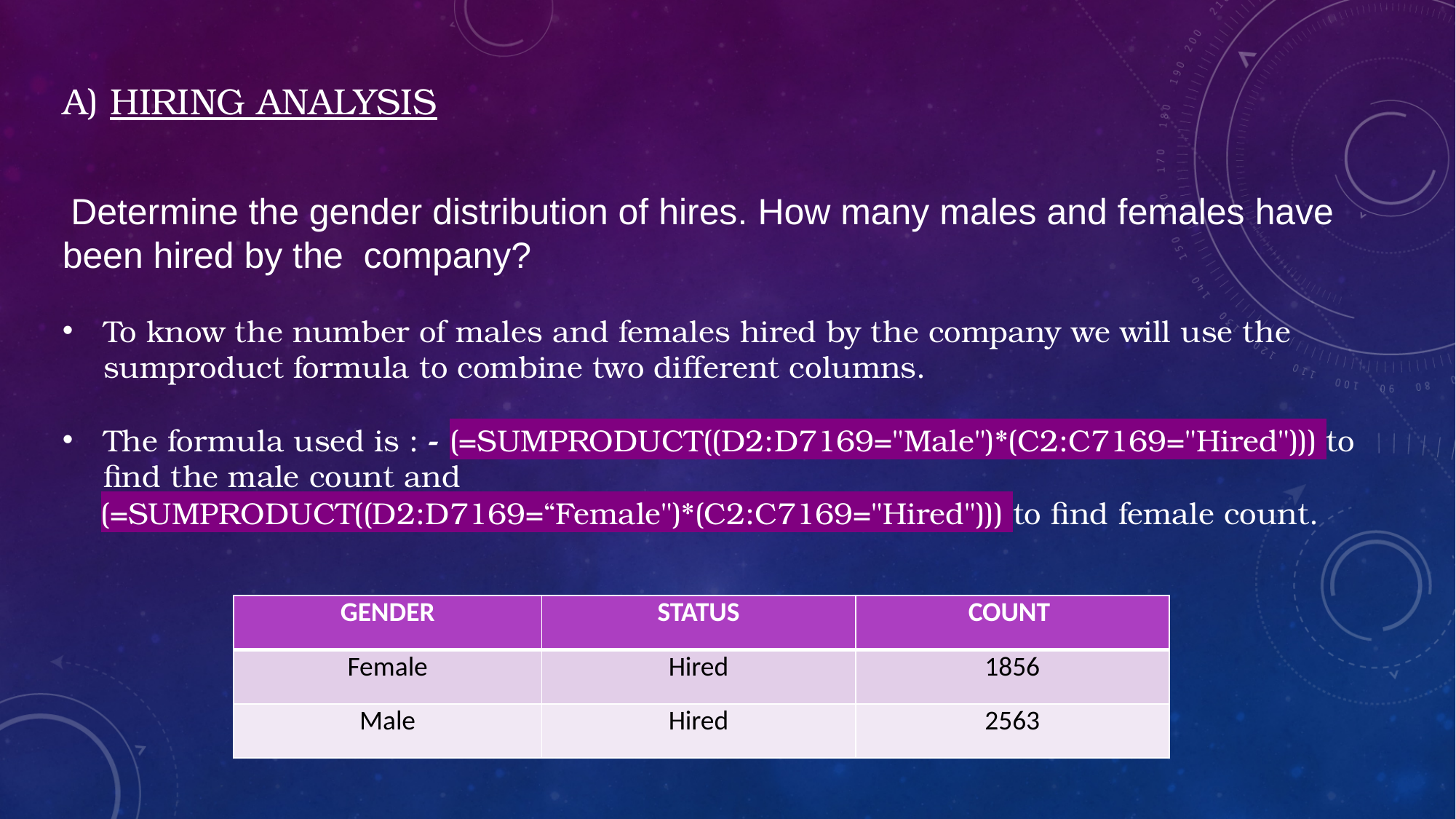

# A) Hiring Analysis
 Determine the gender distribution of hires. How many males and females have been hired by the  company?

To know the number of males and females hired by the company we will use the sumproduct formula to combine two different columns.

The formula used is : - (=SUMPRODUCT((D2:D7169="Male")*(C2:C7169="Hired"))) to find the male count and
    (=SUMPRODUCT((D2:D7169=“Female")*(C2:C7169="Hired"))) to find female count.

| GENDER | STATUS | COUNT |
| --- | --- | --- |
| Female | Hired | 1856 |
| Male | Hired | 2563 |